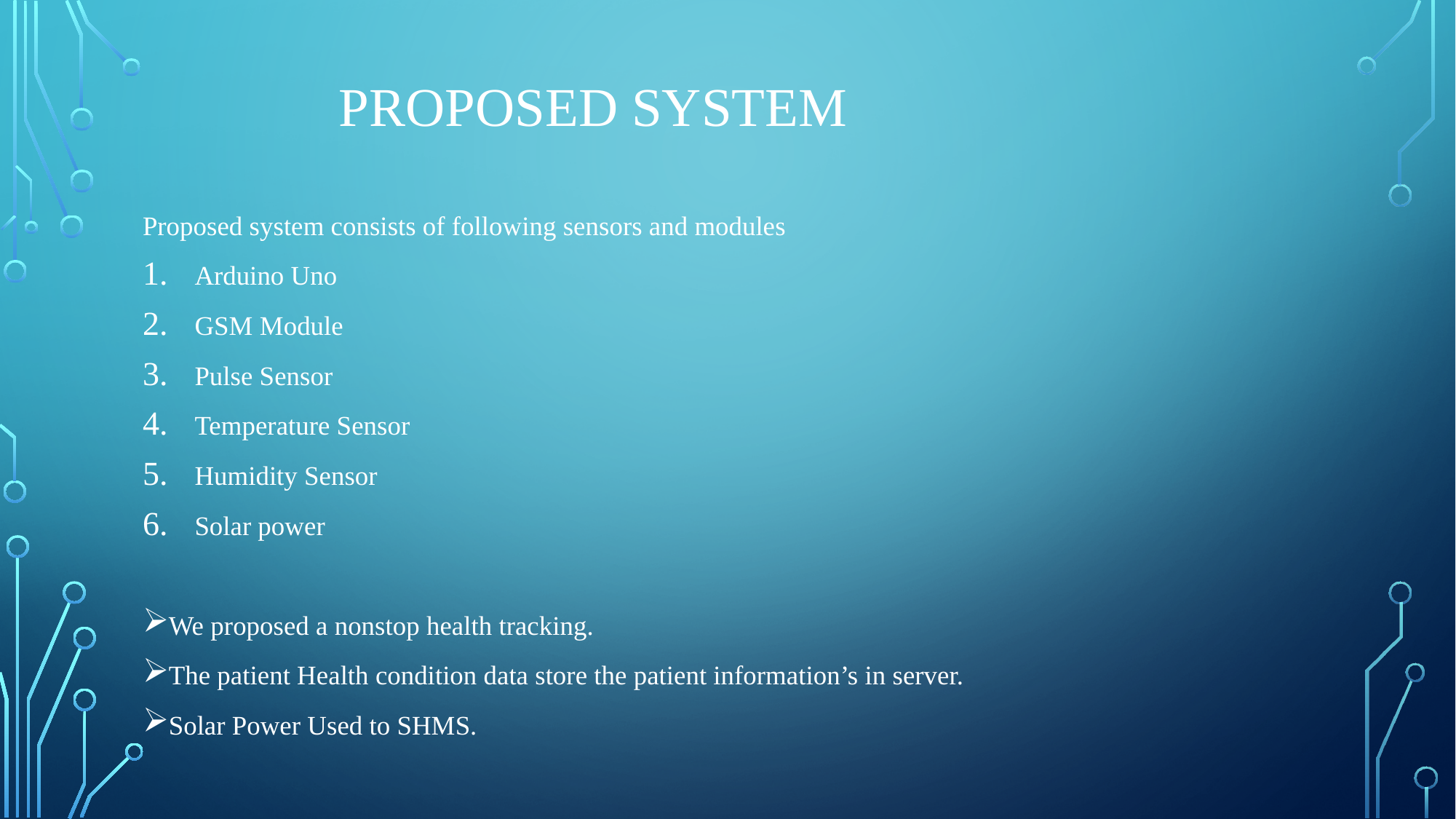

# Proposed System
Proposed system consists of following sensors and modules
Arduino Uno
GSM Module
Pulse Sensor
Temperature Sensor
Humidity Sensor
Solar power

We proposed a nonstop health tracking.
The patient Health condition data store the patient information’s in server.
Solar Power Used to SHMS.